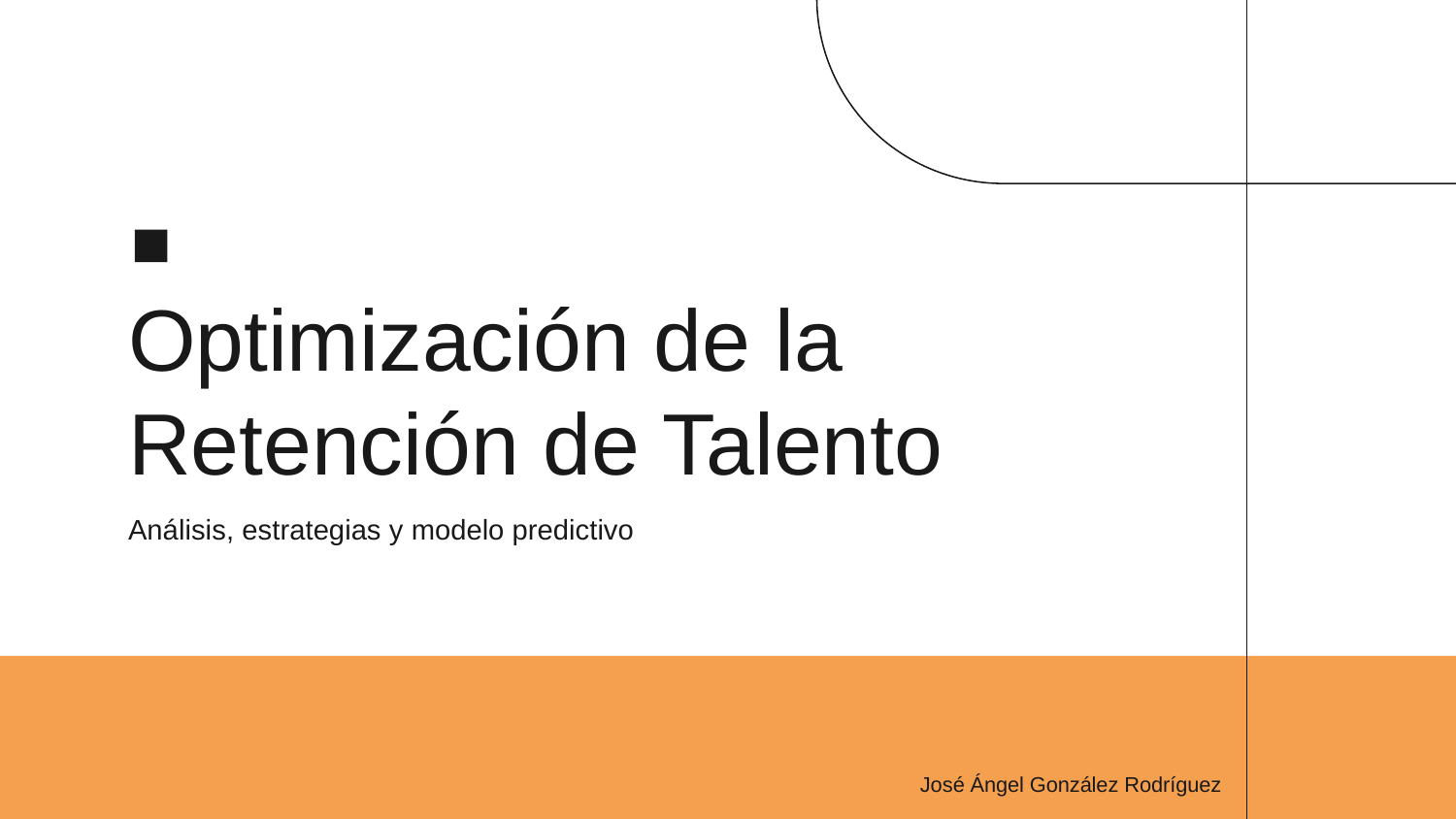

# Optimización de la Retención de Talento
Análisis, estrategias y modelo predictivo
José Ángel González Rodríguez